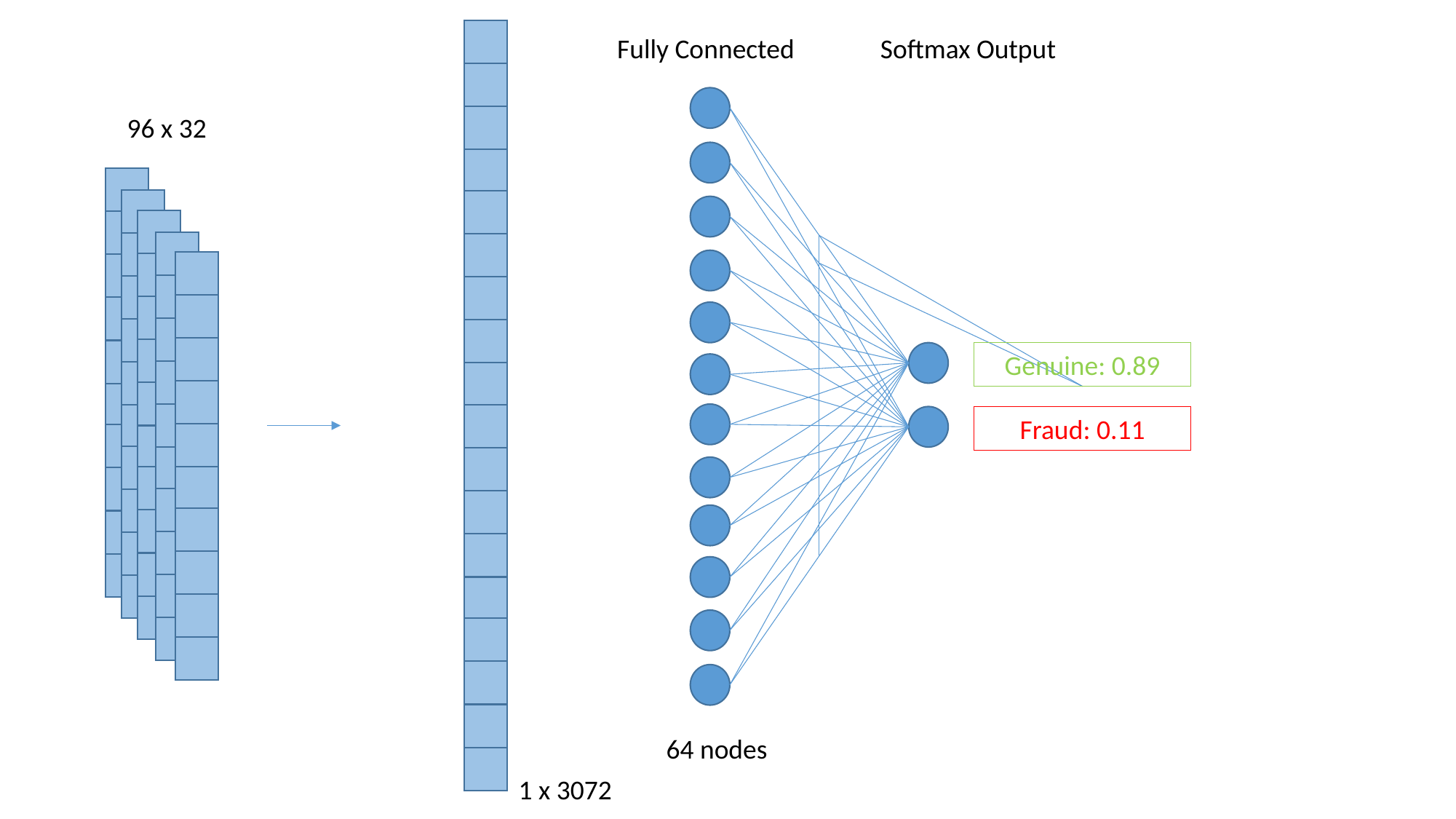

Softmax Output
Fully Connected

96 x 32

Genuine: 0.89

Fraud: 0.11

64 nodes
1 x 3072